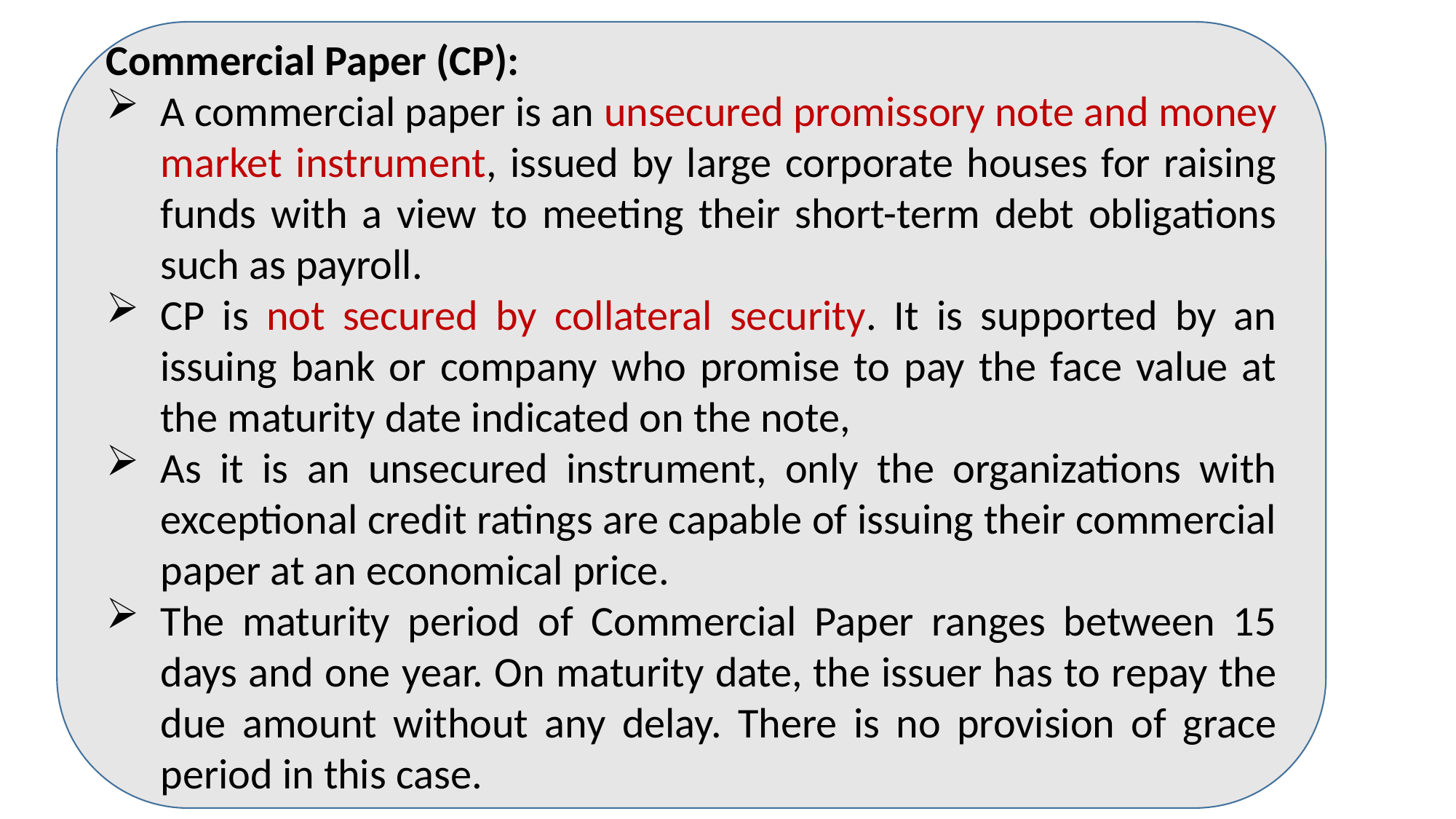

Commercial Paper (CP):
A commercial paper is an unsecured promissory note and money market instrument, issued by large corporate houses for raising funds with a view to meeting their short-term debt obligations such as payroll.
CP is not secured by collateral security. It is supported by an issuing bank or company who promise to pay the face value at the maturity date indicated on the note,
As it is an unsecured instrument, only the organizations with exceptional credit ratings are capable of issuing their commercial paper at an economical price.
The maturity period of Commercial Paper ranges between 15 days and one year. On maturity date, the issuer has to repay the due amount without any delay. There is no provision of grace period in this case.